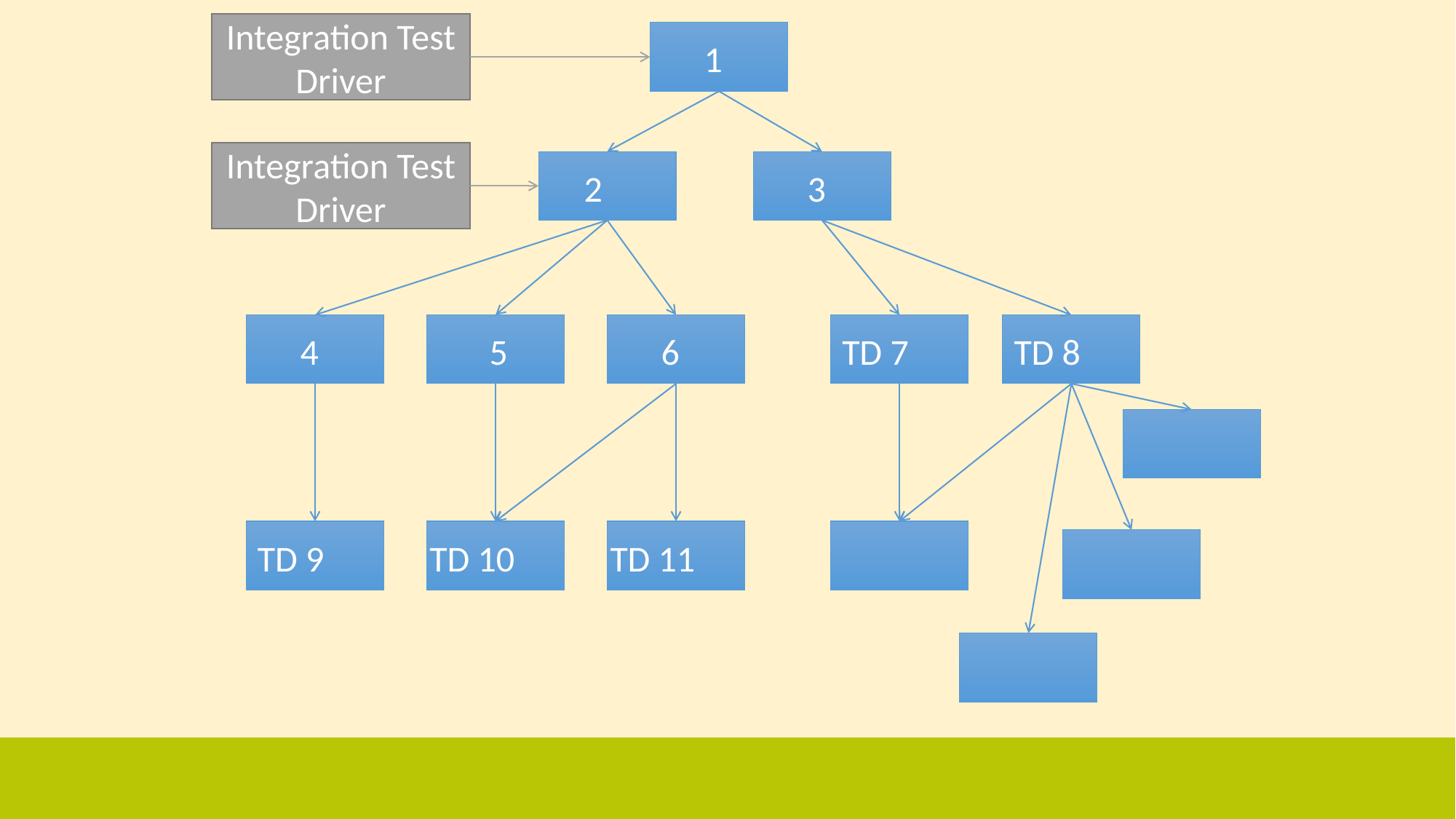

Integration Test Driver

1
Integration Test Driver

2
3

4
5
6
TD 7
TD 8

TD 9
TD 10
TD 11

19